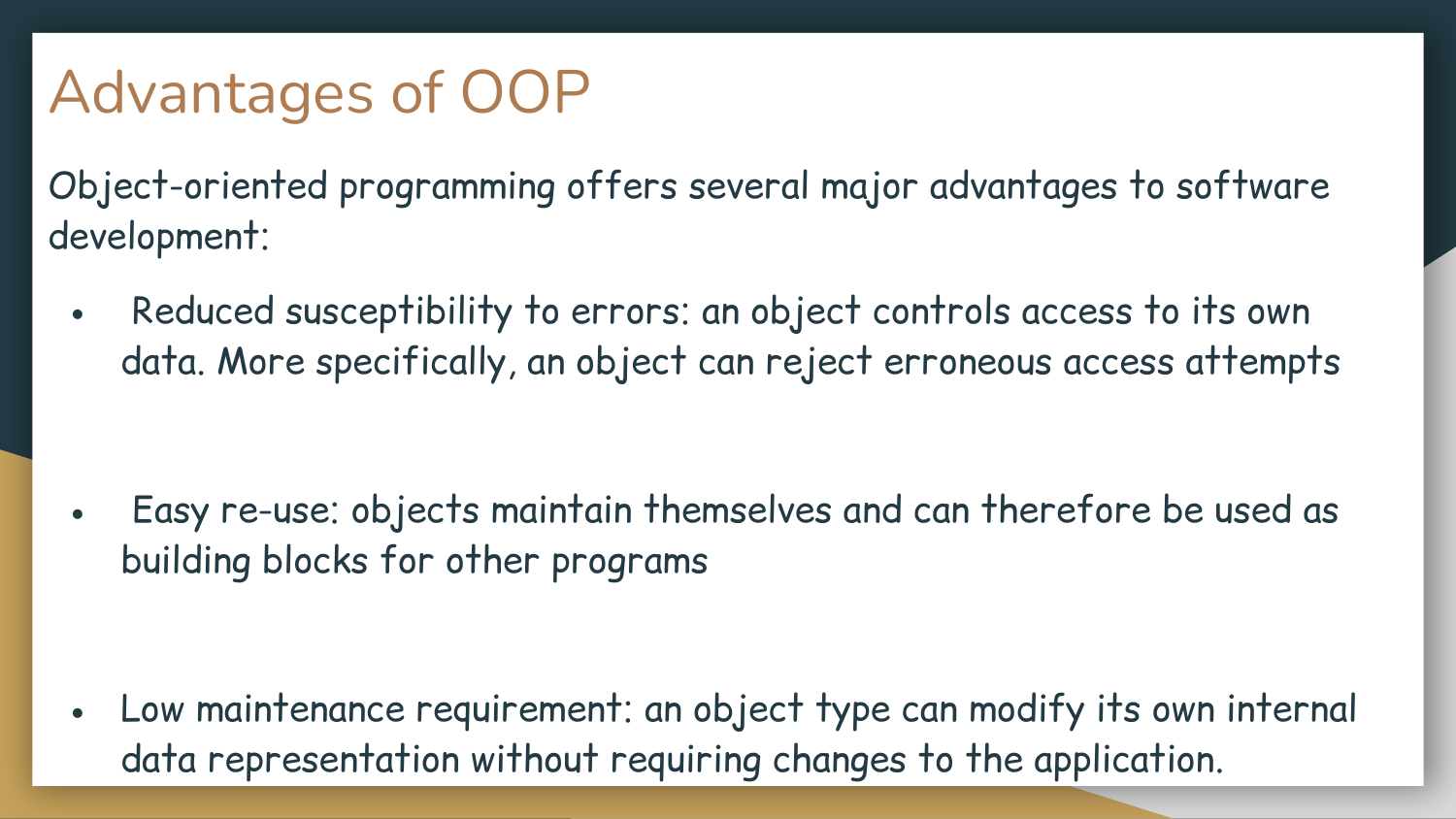

# Advantages of OOP
Object-oriented programming offers several major advantages to software development:
 Reduced susceptibility to errors: an object controls access to its own data. More specifically, an object can reject erroneous access attempts

 Easy re-use: objects maintain themselves and can therefore be used as building blocks for other programs

Low maintenance requirement: an object type can modify its own internal data representation without requiring changes to the application.